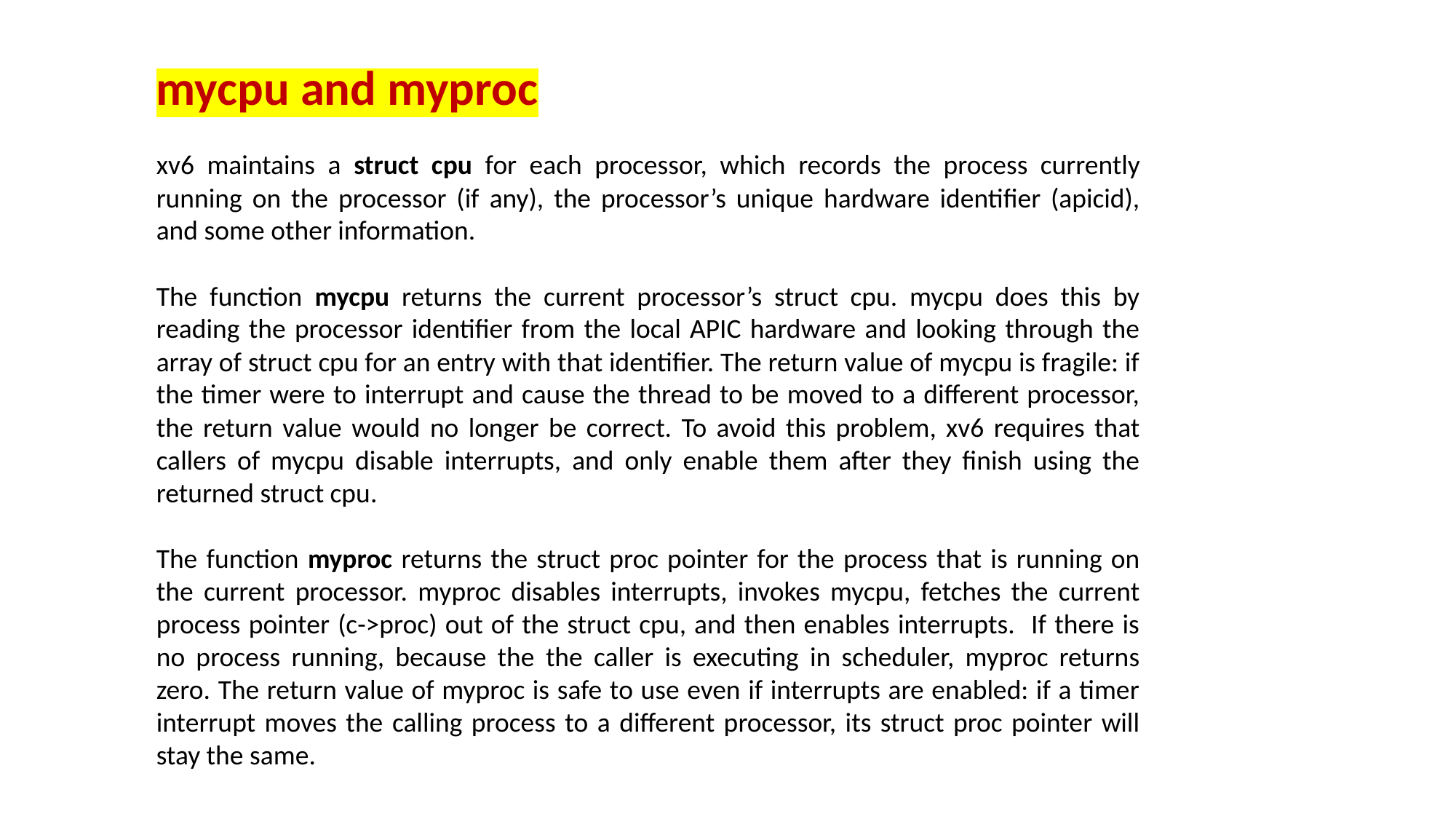

mycpu and myproc

xv6 maintains a struct cpu for each processor, which records the process currently running on the processor (if any), the processor’s unique hardware identifier (apicid), and some other information.

The function mycpu returns the current processor’s struct cpu. mycpu does this by reading the processor identifier from the local APIC hardware and looking through the array of struct cpu for an entry with that identifier. The return value of mycpu is fragile: if the timer were to interrupt and cause the thread to be moved to a different processor, the return value would no longer be correct. To avoid this problem, xv6 requires that callers of mycpu disable interrupts, and only enable them after they finish using the returned struct cpu.

The function myproc returns the struct proc pointer for the process that is running on the current processor. myproc disables interrupts, invokes mycpu, fetches the current process pointer (c->proc) out of the struct cpu, and then enables interrupts.  If there is no process running, because the the caller is executing in scheduler, myproc returns zero. The return value of myproc is safe to use even if interrupts are enabled: if a timer interrupt moves the calling process to a different processor, its struct proc pointer will stay the same.